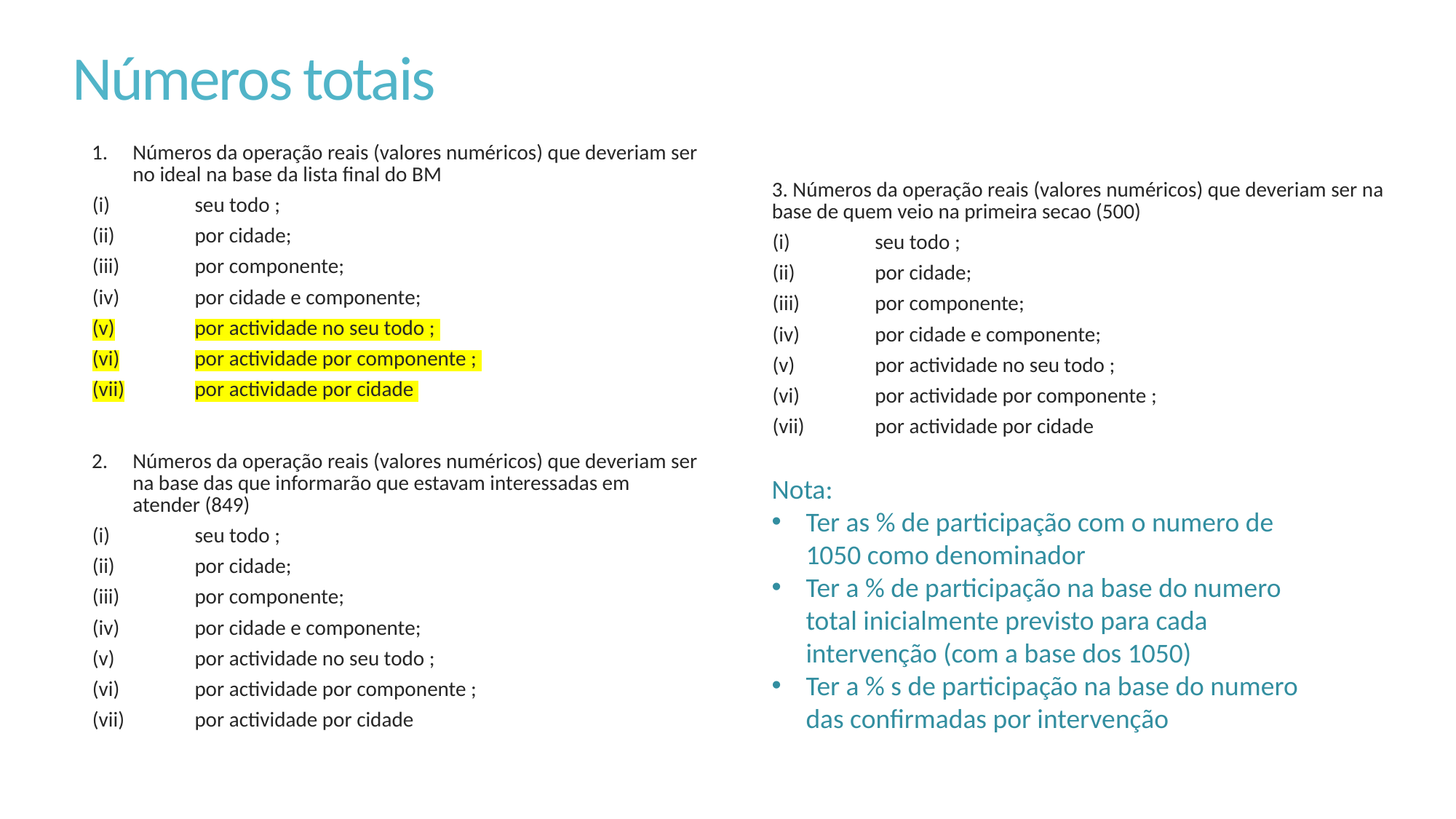

# Números totais

3. Números da operação reais (valores numéricos) que deveriam ser na base de quem veio na primeira secao (500)
seu todo ;
por cidade;
por componente;
por cidade e componente;
por actividade no seu todo ;
por actividade por componente ;
por actividade por cidade

Números da operação reais (valores numéricos) que deveriam ser no ideal na base da lista final do BM
seu todo ;
por cidade;
por componente;
por cidade e componente;
por actividade no seu todo ;
por actividade por componente ;
por actividade por cidade

Números da operação reais (valores numéricos) que deveriam ser na base das que informarão que estavam interessadas em atender (849)
seu todo ;
por cidade;
por componente;
por cidade e componente;
por actividade no seu todo ;
por actividade por componente ;
por actividade por cidade

Nota:
Ter as % de participação com o numero de 1050 como denominador
Ter a % de participação na base do numero total inicialmente previsto para cada intervenção (com a base dos 1050)
Ter a % s de participação na base do numero das confirmadas por intervenção